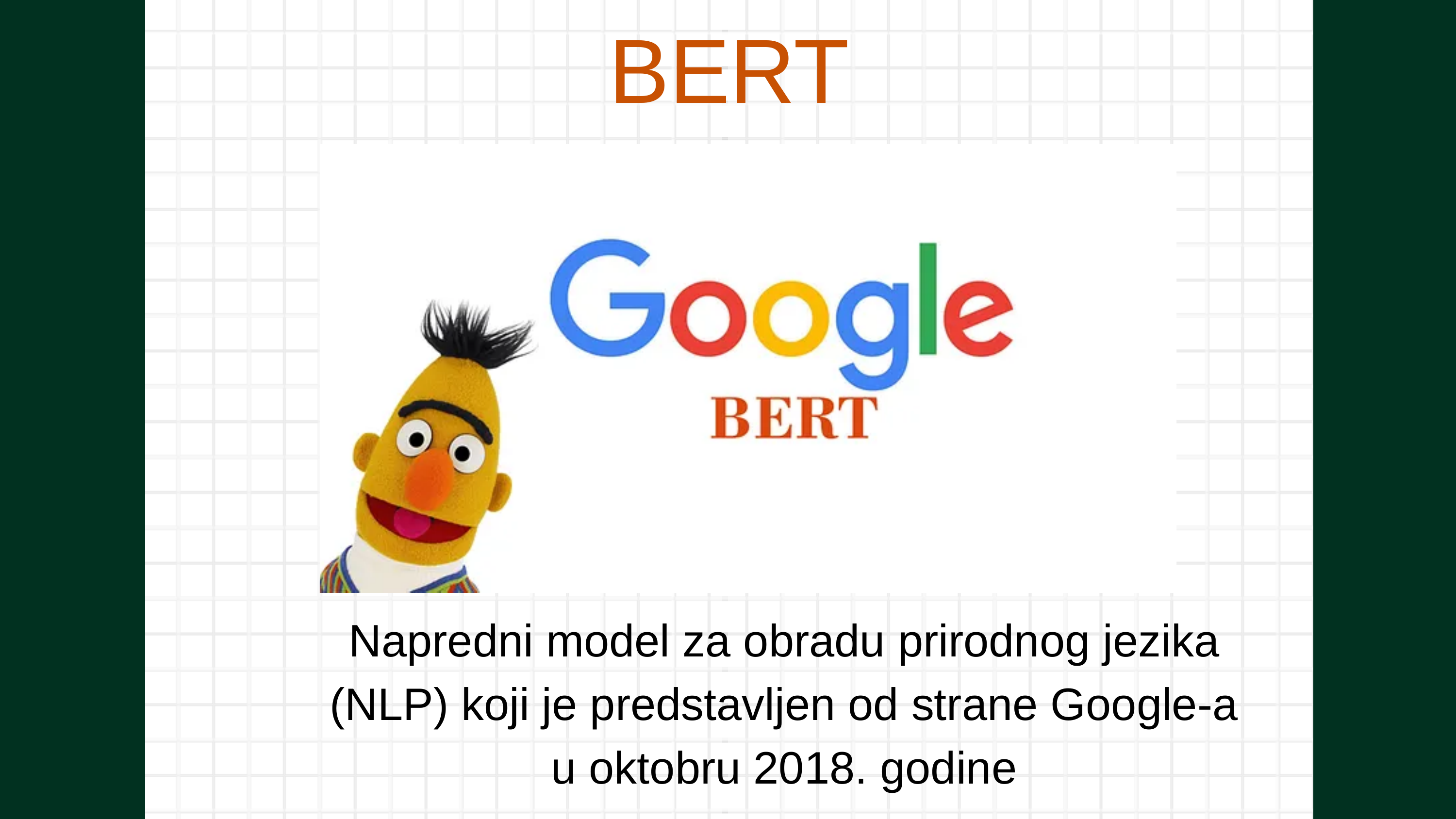

BERT

Napredni model za obradu prirodnog jezika (NLP) koji je predstavljen od strane Google-a u oktobru 2018. godine